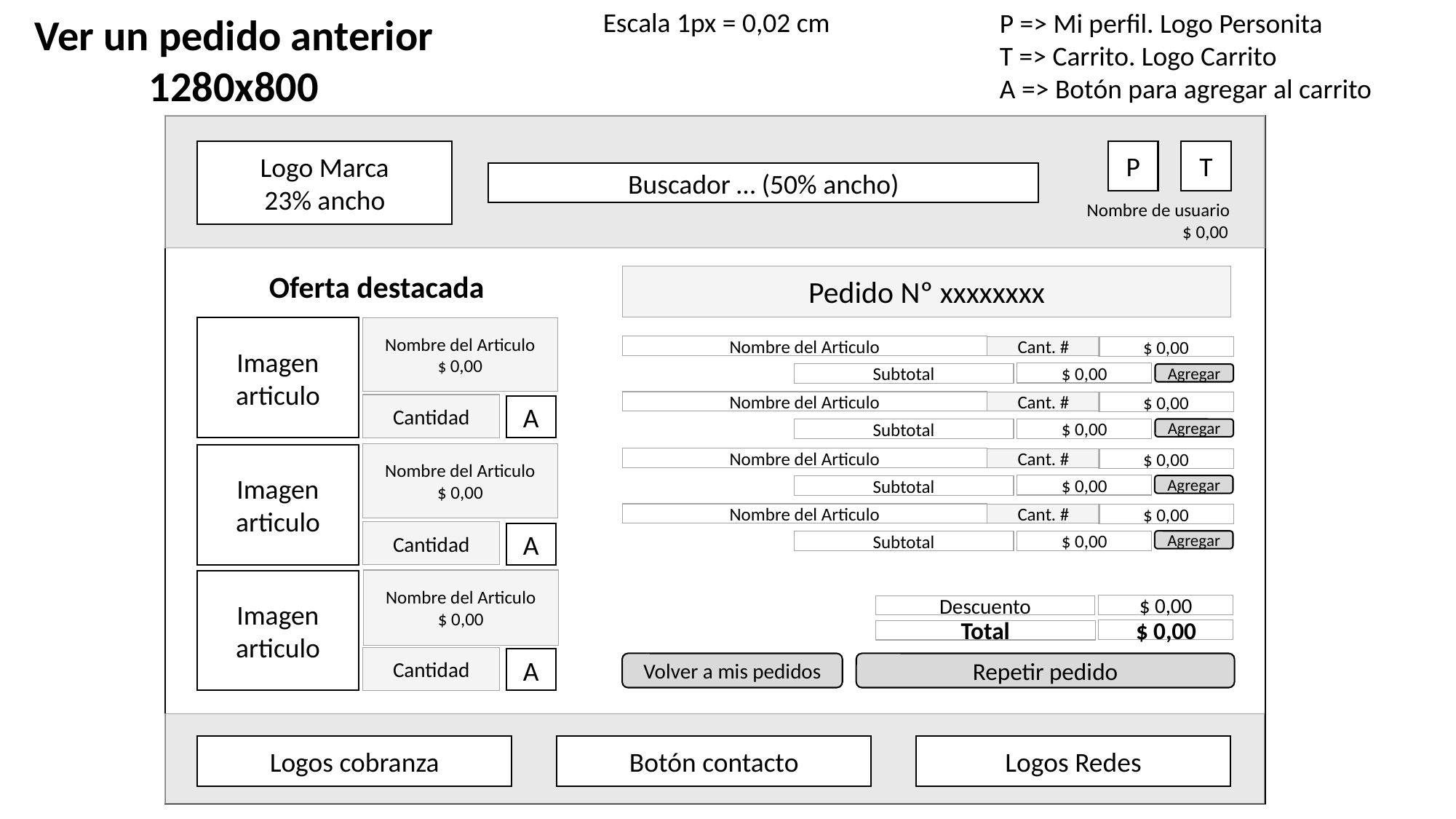

Escala 1px = 0,02 cm
P => Mi perfil. Logo Personita
T => Carrito. Logo Carrito
A => Botón para agregar al carrito
Ver un pedido anterior
1280x800

P
T
Logo Marca
23% ancho
Buscador … (50% ancho)
Nombre de usuario
$ 0,00
Oferta destacada
Pedido Nº xxxxxxxx
Imagen articulo
Nombre del Articulo
$ 0,00
Nombre del Articulo
Cant. #
$ 0,00
$ 0,00
Subtotal
Agregar
Nombre del Articulo
Cant. #
$ 0,00
Cantidad
A
$ 0,00
Agregar
Subtotal
Nombre del Articulo
$ 0,00
Imagen articulo
Nombre del Articulo
Cant. #
$ 0,00
$ 0,00
Agregar
Subtotal
Nombre del Articulo
Cant. #
$ 0,00
Cantidad
A
$ 0,00
Agregar
Subtotal
Nombre del Articulo
$ 0,00
Imagen articulo
$ 0,00
Descuento
$ 0,00
Total
Cantidad
A
Volver a mis pedidos
Repetir pedido

Botón contacto
Logos cobranza
Logos Redes